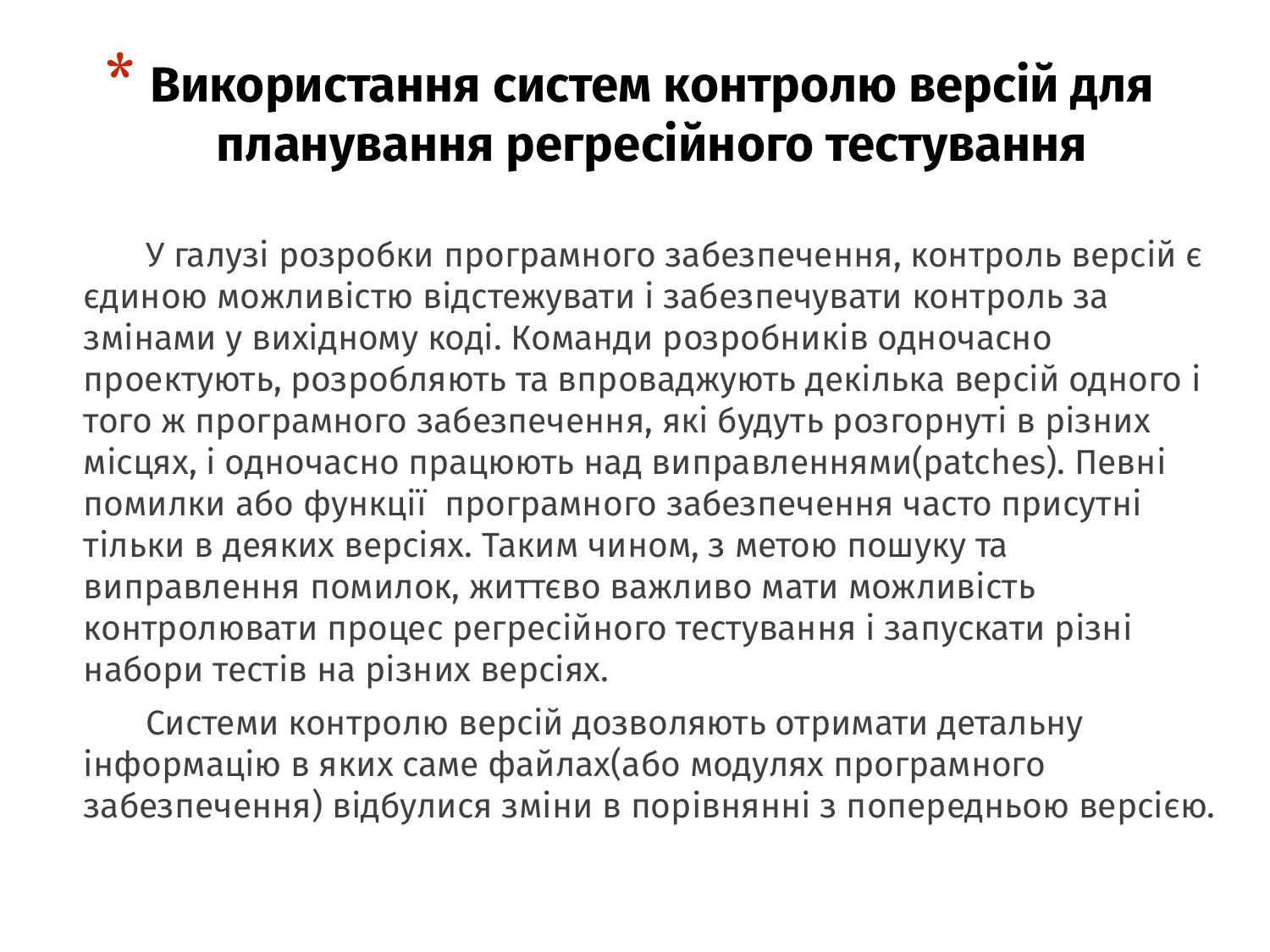

# Використання систем контролю версій для планування регресійного тестування
У галузі розробки програмного забезпечення, контроль версій є єдиною можливістю відстежувати і забезпечувати контроль за змінами у вихідному коді. Команди розробників одночасно проектують, розробляють та впроваджують декілька версій одного і того ж програмного забезпечення, які будуть розгорнуті в різних місцях, і одночасно працюють над виправленнями(patches). Певні помилки або функції  програмного забезпечення часто присутні тільки в деяких версіях. Таким чином, з метою пошуку та виправлення помилок, життєво важливо мати можливість контролювати процес регресійного тестування і запускати різні набори тестів на різних версіях.
Системи контролю версій дозволяють отримати детальну інформацію в яких саме файлах(або модулях програмного забезпечення) відбулися зміни в порівнянні з попередньою версією.